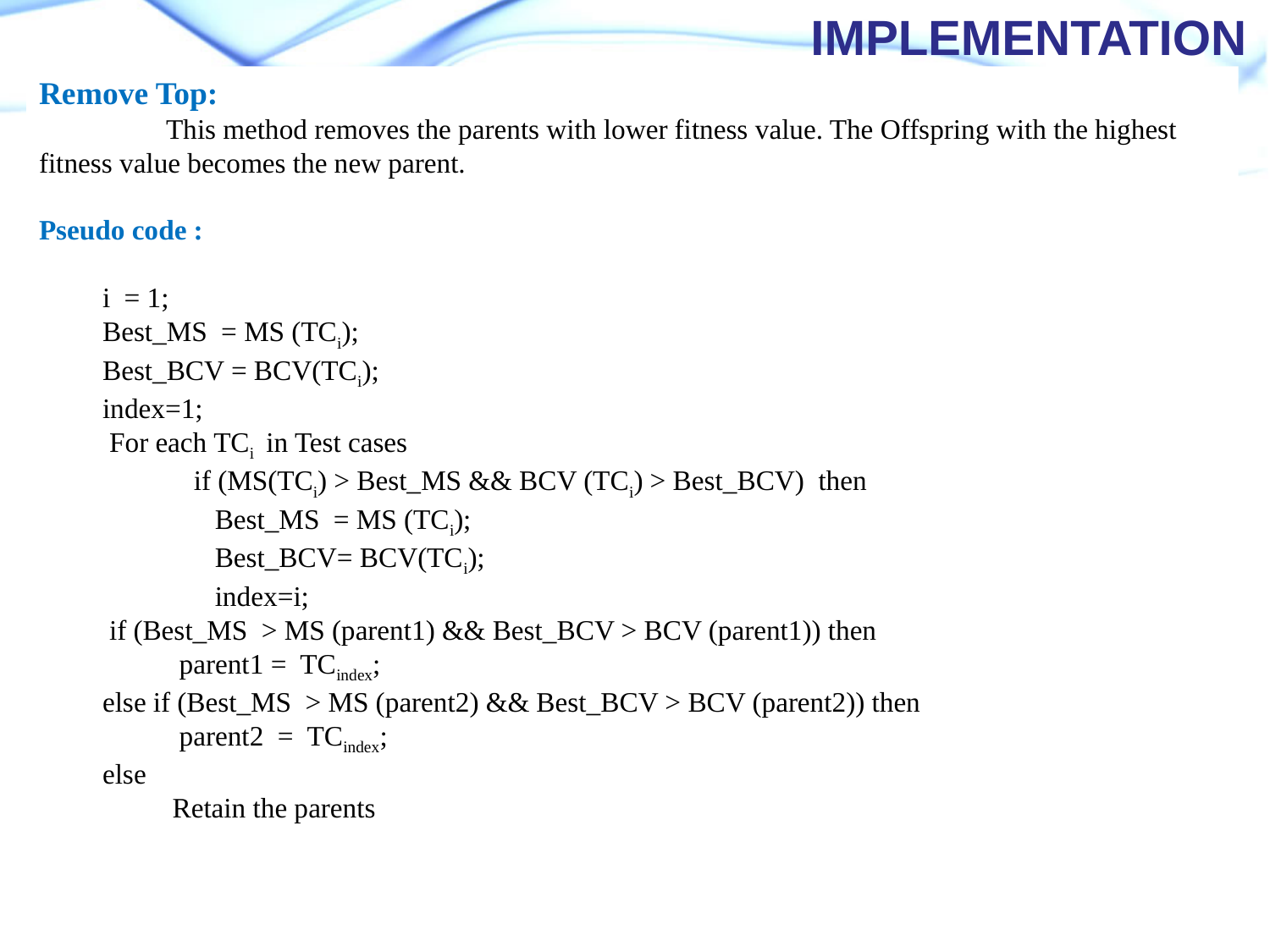

Implementation
Remove Top:
	This method removes the parents with lower fitness value. The Offspring with the highest fitness value becomes the new parent.

Pseudo code :

i  = 1;
Best_MS  = MS (TCi);
Best_BCV = BCV(TCi);
index=1;
 For each TCi   in Test cases
    if (MS(TCi) > Best_MS && BCV (TCi) > Best_BCV)  then
       Best_MS  = MS (TCi);
       Best_BCV= BCV(TCi);
       index=i;
 if (Best_MS  > MS (parent1) && Best_BCV > BCV (parent1)) then
           parent1 =  TCindex;
else if (Best_MS  > MS (parent2) && Best_BCV > BCV (parent2)) then
           parent2  =  TCindex;
else
          Retain the parents
Psuedo Code – Cuckoo Search